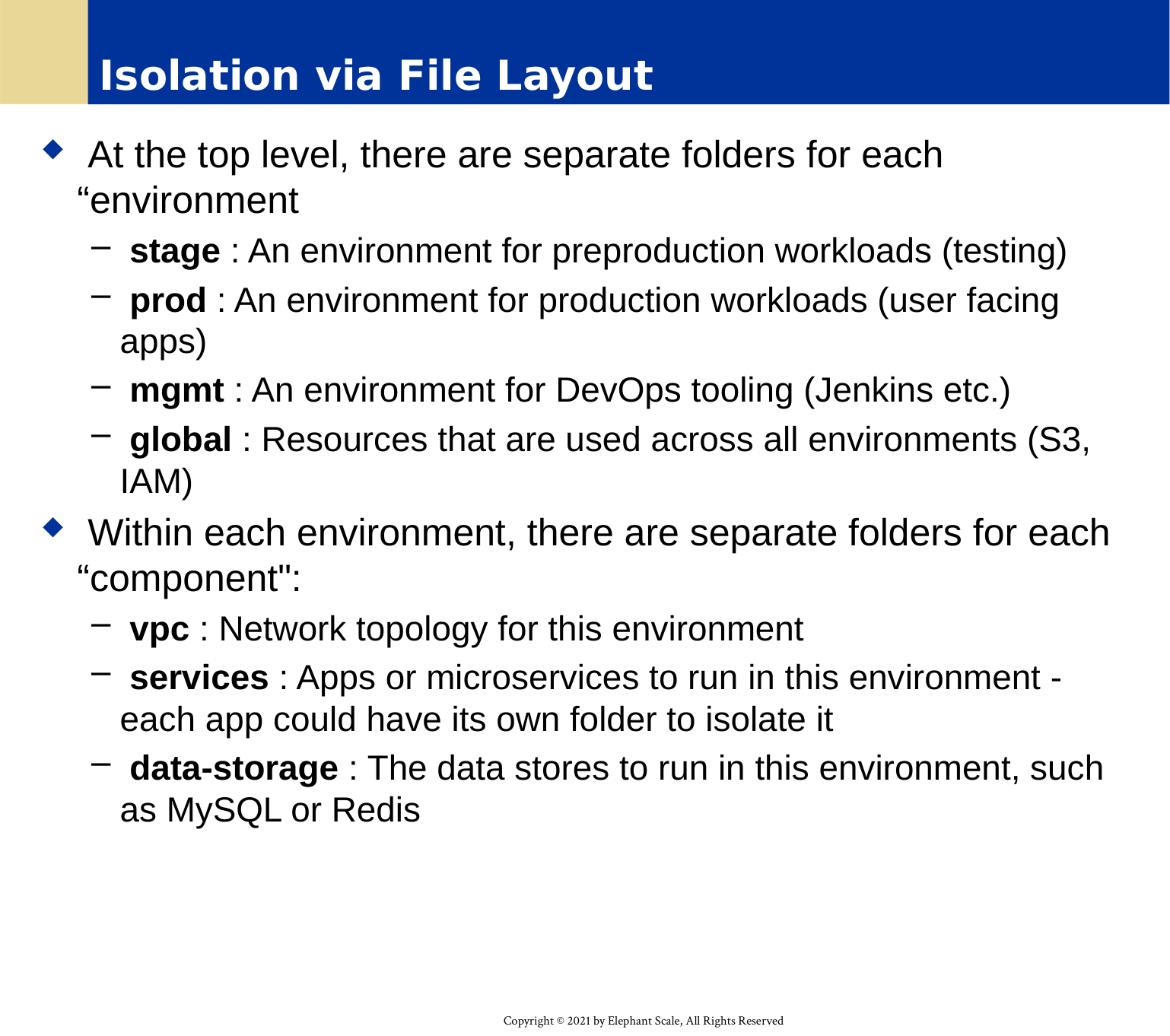

# Isolation via File Layout
 At the top level, there are separate folders for each “environment
 stage : An environment for preproduction workloads (testing)
 prod : An environment for production workloads (user facing apps)
 mgmt : An environment for DevOps tooling (Jenkins etc.)
 global : Resources that are used across all environments (S3, IAM)
 Within each environment, there are separate folders for each “component":
 vpc : Network topology for this environment
 services : Apps or microservices to run in this environment - each app could have its own folder to isolate it
 data-storage : The data stores to run in this environment, such as MySQL or Redis
Copyright © 2021 by Elephant Scale, All Rights Reserved